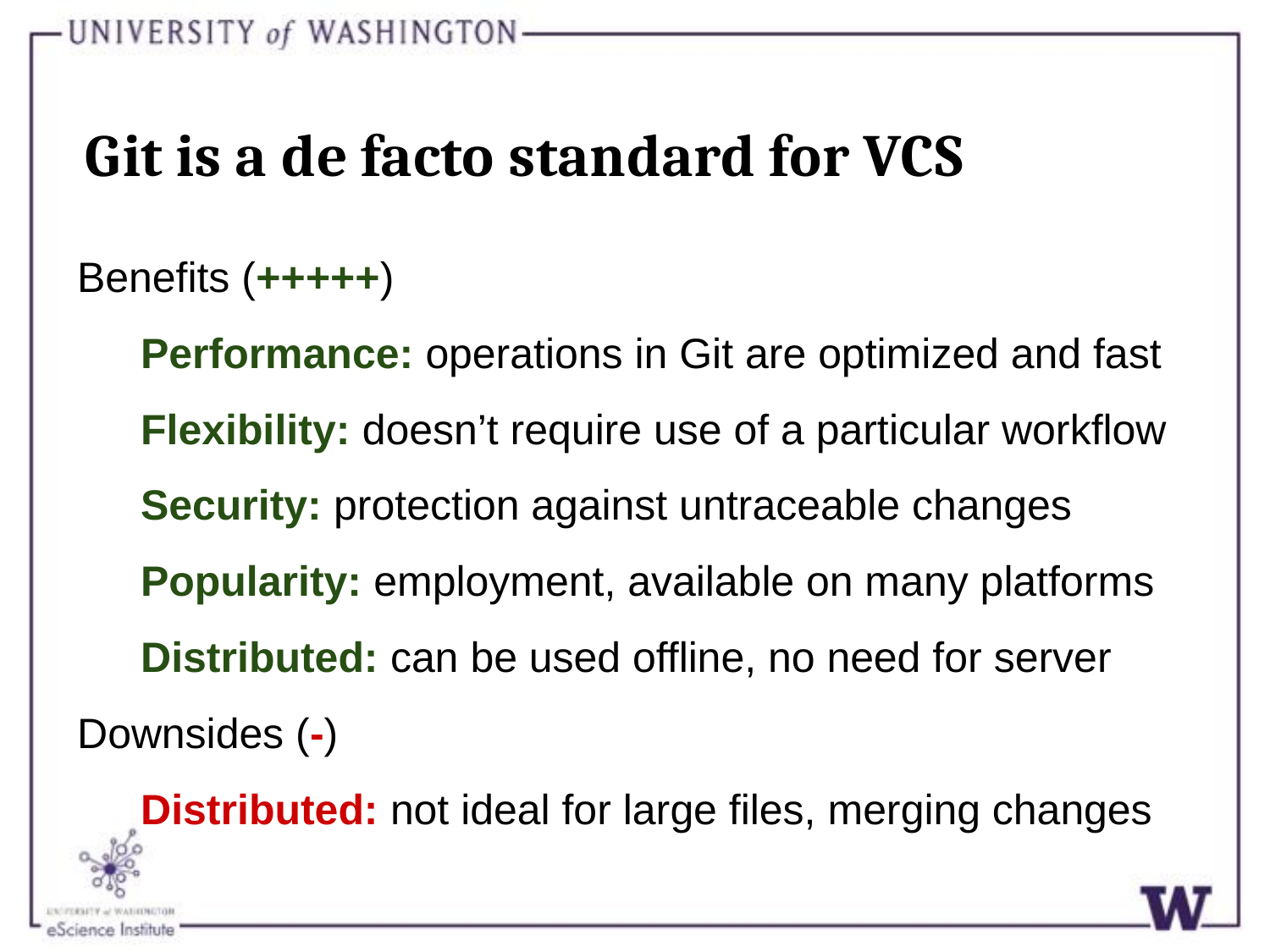

# Git is a de facto standard for VCS
Benefits (+++++)
Performance: operations in Git are optimized and fast
Flexibility: doesn’t require use of a particular workflow
Security: protection against untraceable changes
Popularity: employment, available on many platforms
Distributed: can be used offline, no need for server
Downsides (-)
Distributed: not ideal for large files, merging changes